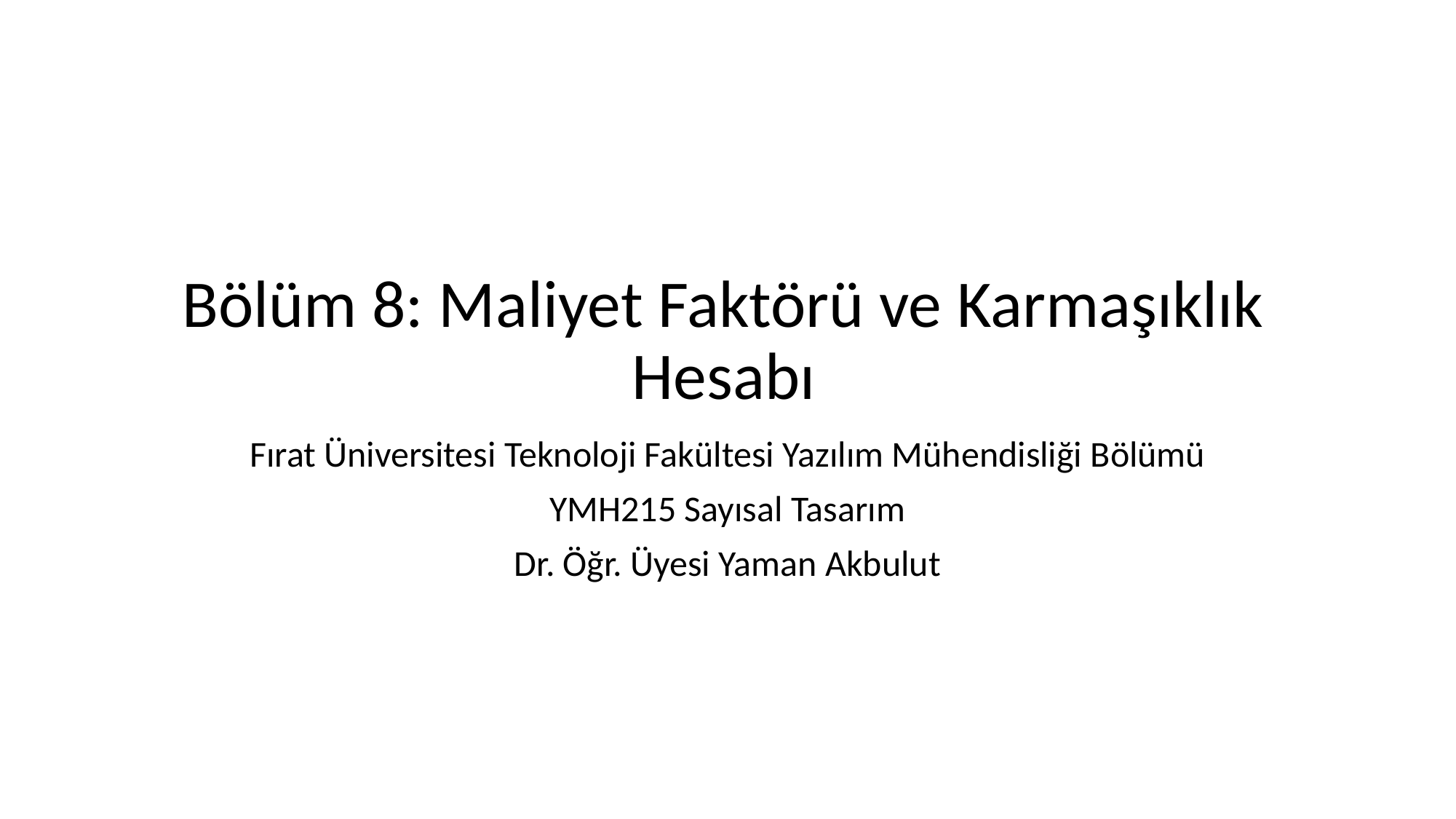

# Bölüm 8: Maliyet Faktörü ve Karmaşıklık Hesabı
Fırat Üniversitesi Teknoloji Fakültesi Yazılım Mühendisliği Bölümü
YMH215 Sayısal Tasarım
Dr. Öğr. Üyesi Yaman Akbulut